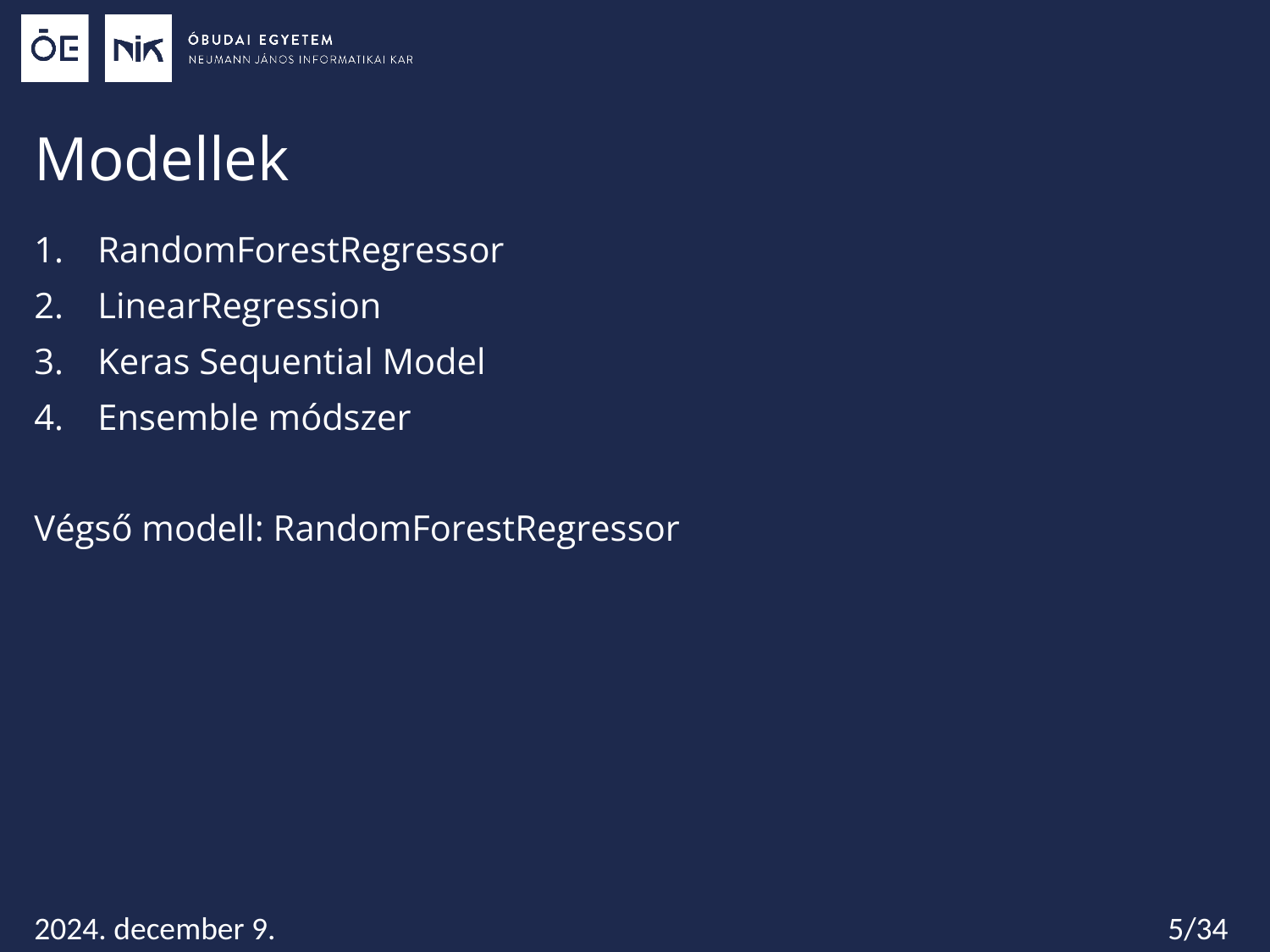

# Modellek
RandomForestRegressor
LinearRegression
Keras Sequential Model
Ensemble módszer

Végső modell: RandomForestRegressor

5/34